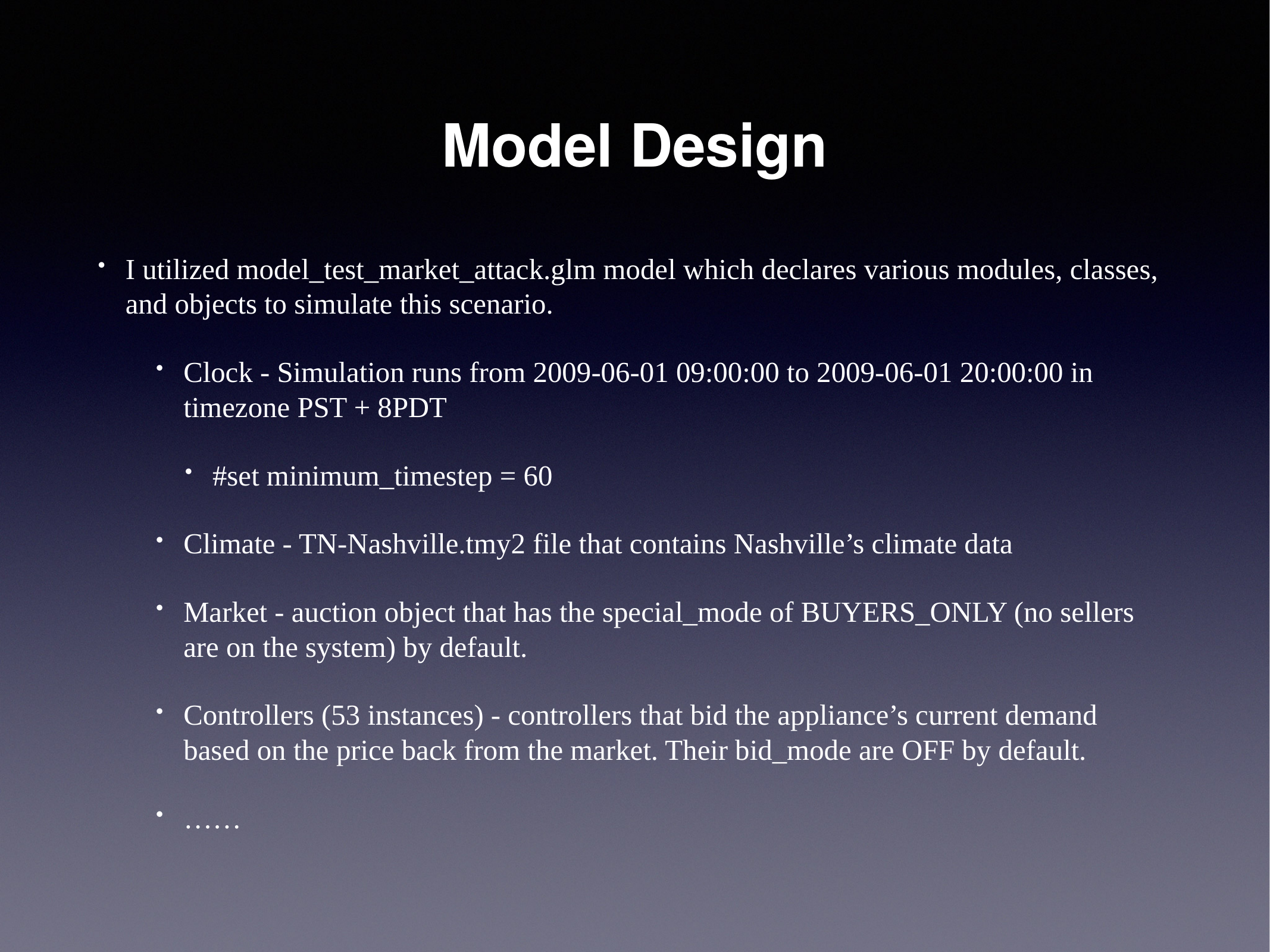

# Model Design
I utilized model_test_market_attack.glm model which declares various modules, classes, and objects to simulate this scenario.
Clock - Simulation runs from 2009-06-01 09:00:00 to 2009-06-01 20:00:00 in timezone PST + 8PDT
#set minimum_timestep = 60
Climate - TN-Nashville.tmy2 file that contains Nashville’s climate data
Market - auction object that has the special_mode of BUYERS_ONLY (no sellers are on the system) by default.
Controllers (53 instances) - controllers that bid the appliance’s current demand based on the price back from the market. Their bid_mode are OFF by default.
……